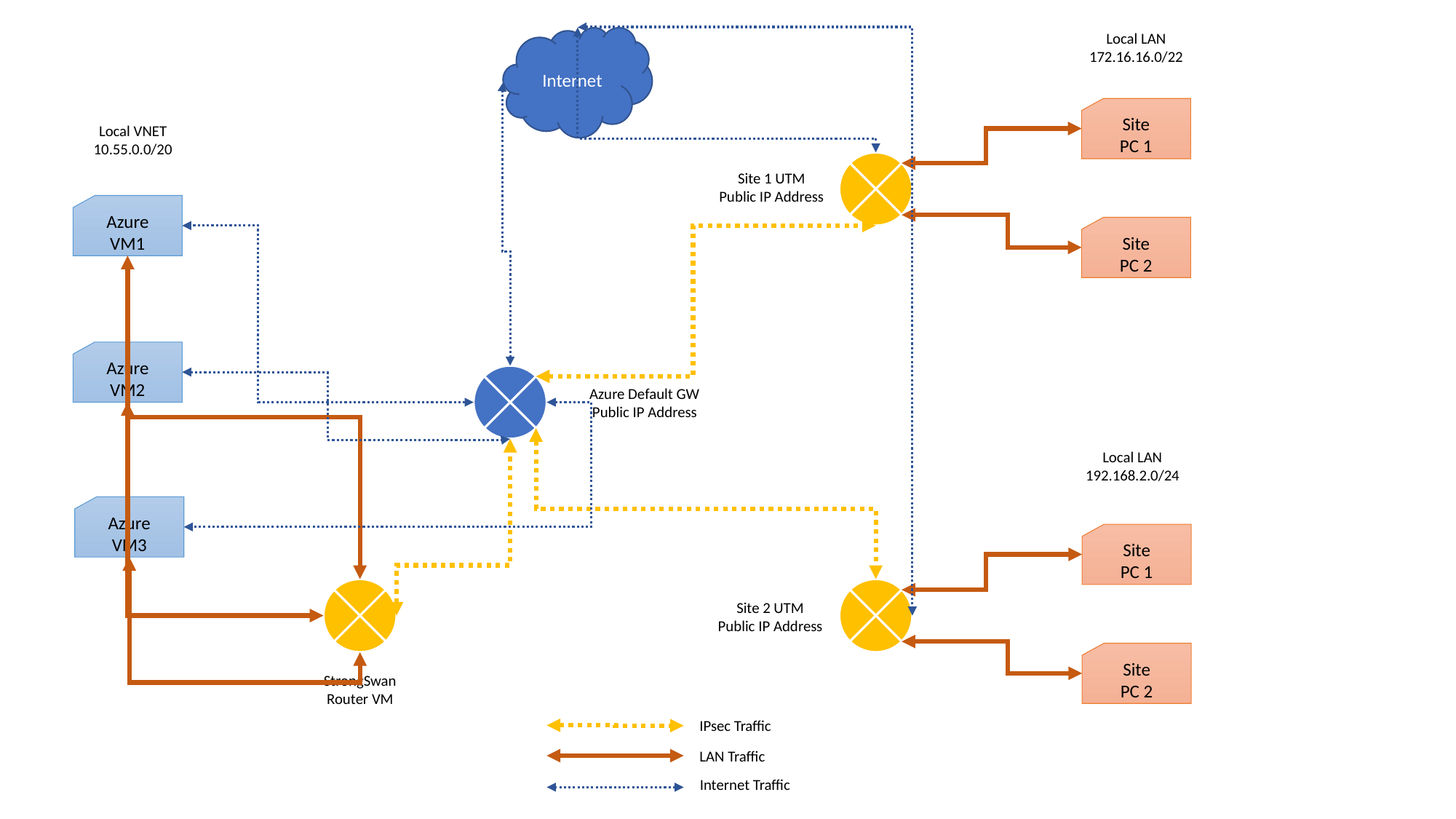

Local LAN
172.16.16.0/22
Internet
Site
PC 1
Local VNET
10.55.0.0/20

Site 1 UTM
Public IP Address
Azure
VM1
Site
PC 2
Azure
VM2

Azure Default GW
Public IP Address
Local LAN
192.168.2.0/24
Azure
VM3
Site
PC 1

Site 2 UTM
Public IP Address
Site
PC 2
StrongSwan
Router VM
IPsec Traffic
LAN Traffic
Internet Traffic